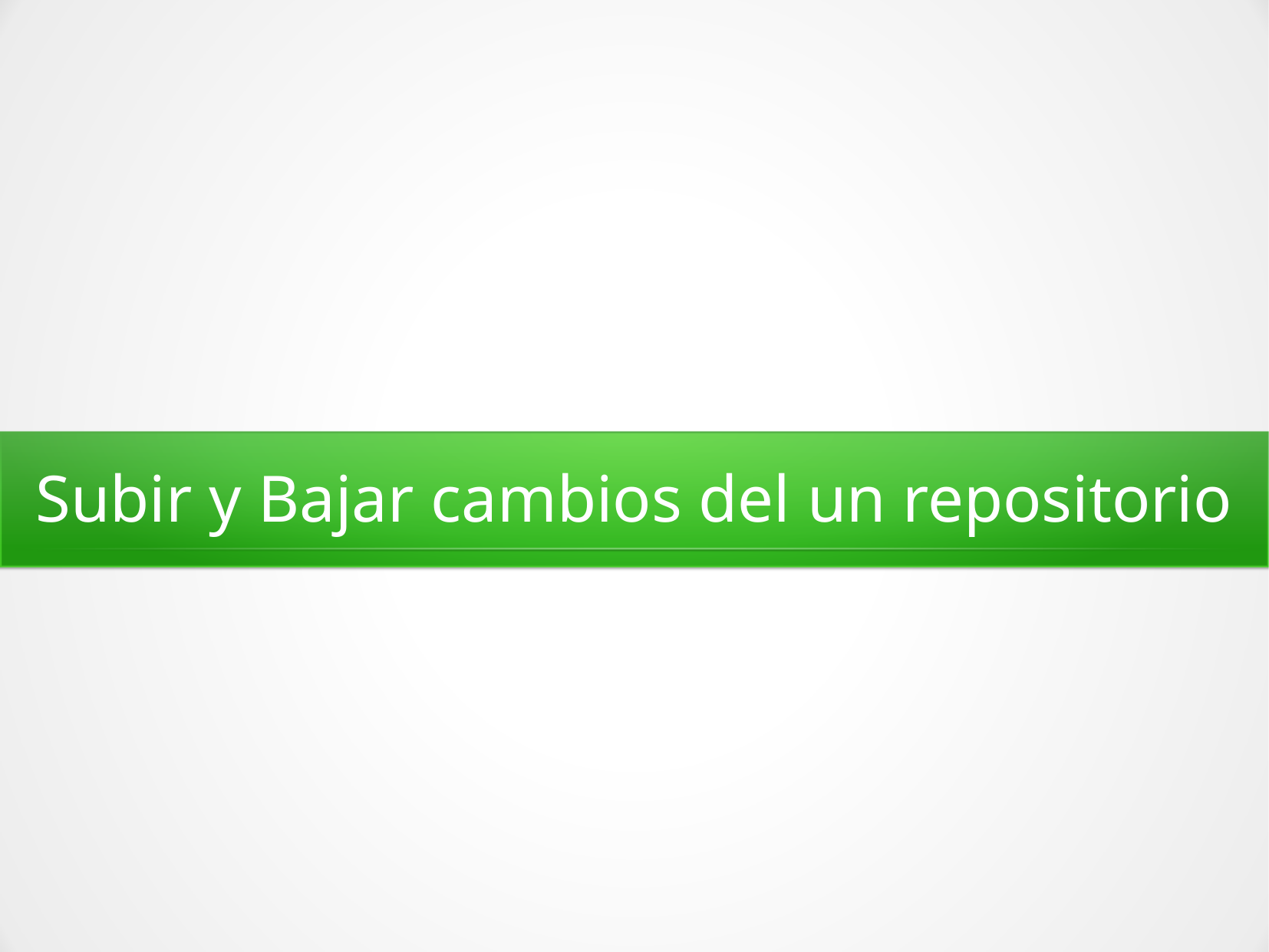

Subir y Bajar cambios del un repositorio